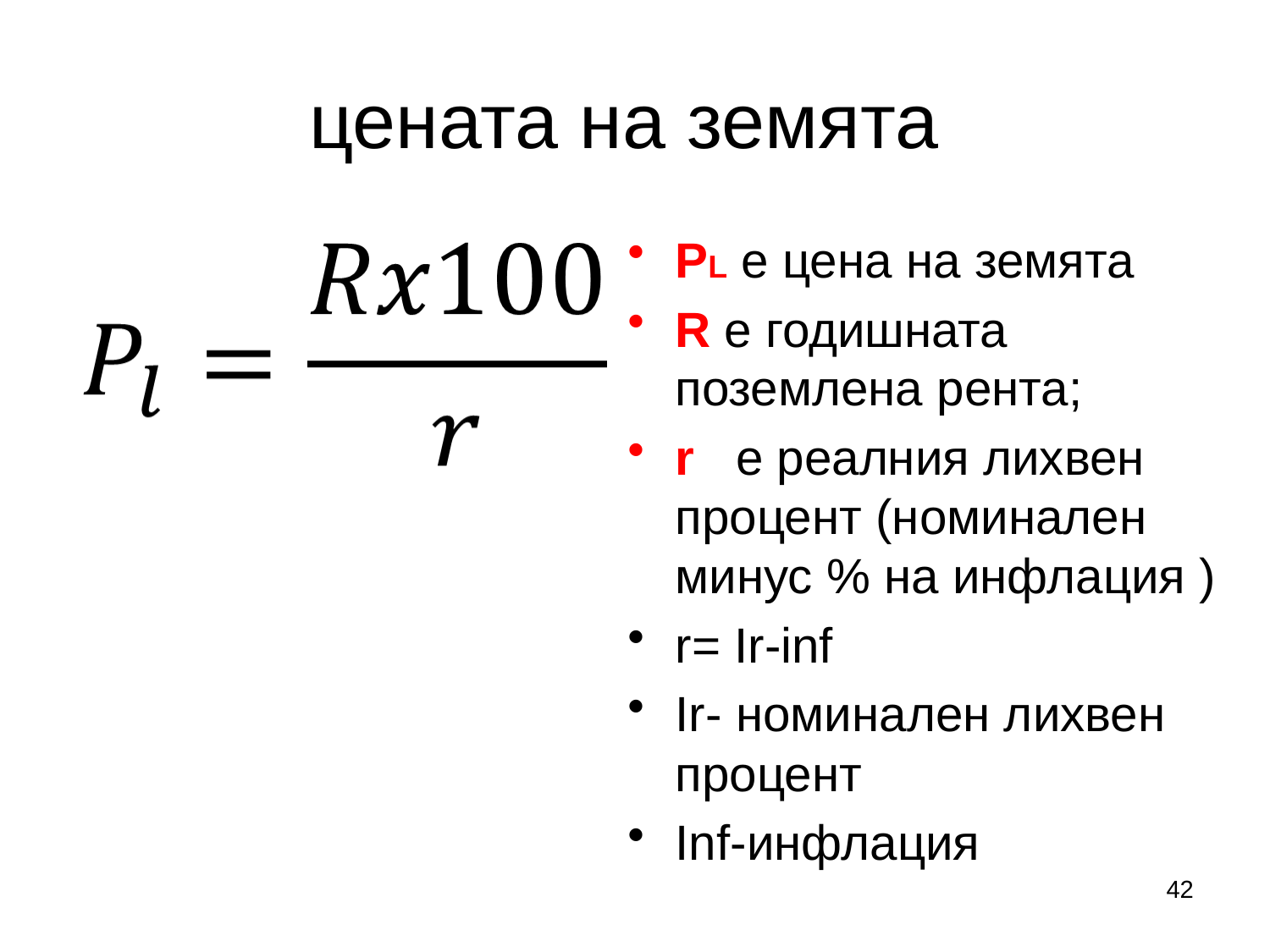

# цената на земята

PL е цена на земята
R е годишната поземлена рента;
r   е реалния лихвен процент (номинален минус % на инфлация )
r= Ir-inf
Ir- номинален лихвен процент
Inf-инфлация

42